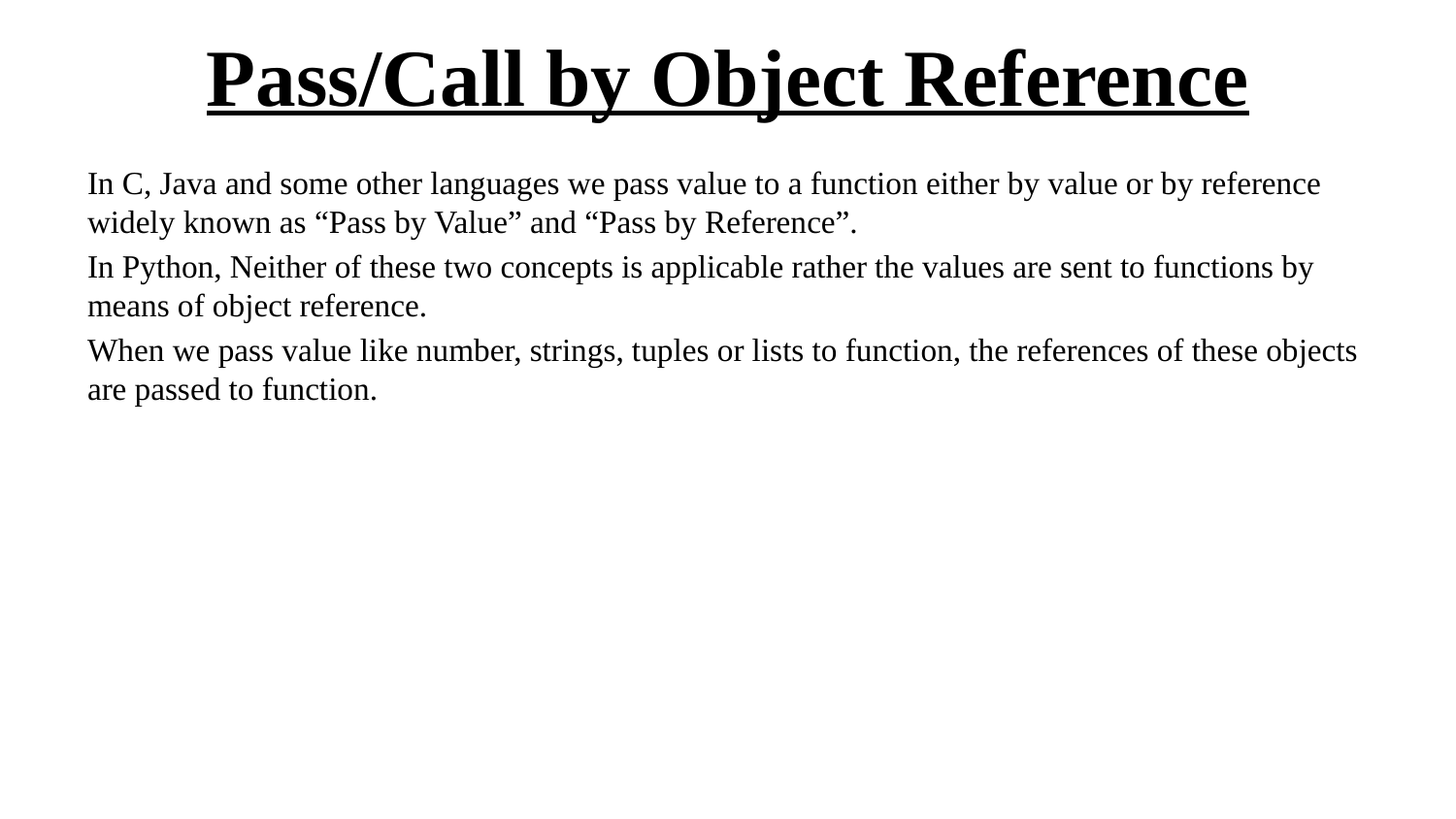

# Pass/Call by Object Reference
In C, Java and some other languages we pass value to a function either by value or by reference widely known as “Pass by Value” and “Pass by Reference”.
In Python, Neither of these two concepts is applicable rather the values are sent to functions by means of object reference.
When we pass value like number, strings, tuples or lists to function, the references of these objects are passed to function.